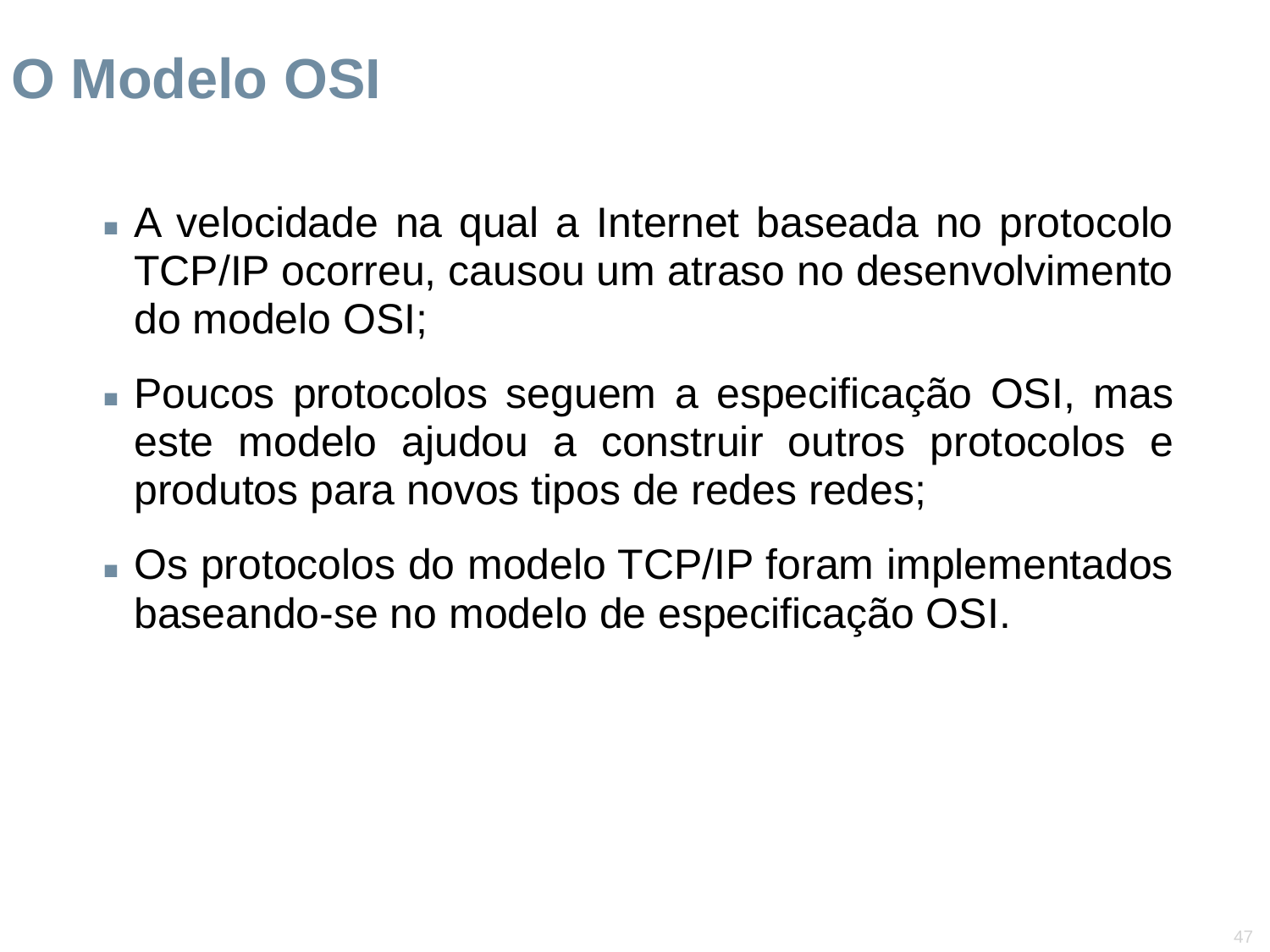

O Modelo OSI
A velocidade na qual a Internet baseada no protocolo TCP/IP ocorreu, causou um atraso no desenvolvimento do modelo OSI;
Poucos protocolos seguem a especificação OSI, mas este modelo ajudou a construir outros protocolos e produtos para novos tipos de redes redes;
Os protocolos do modelo TCP/IP foram implementados baseando-se no modelo de especificação OSI.